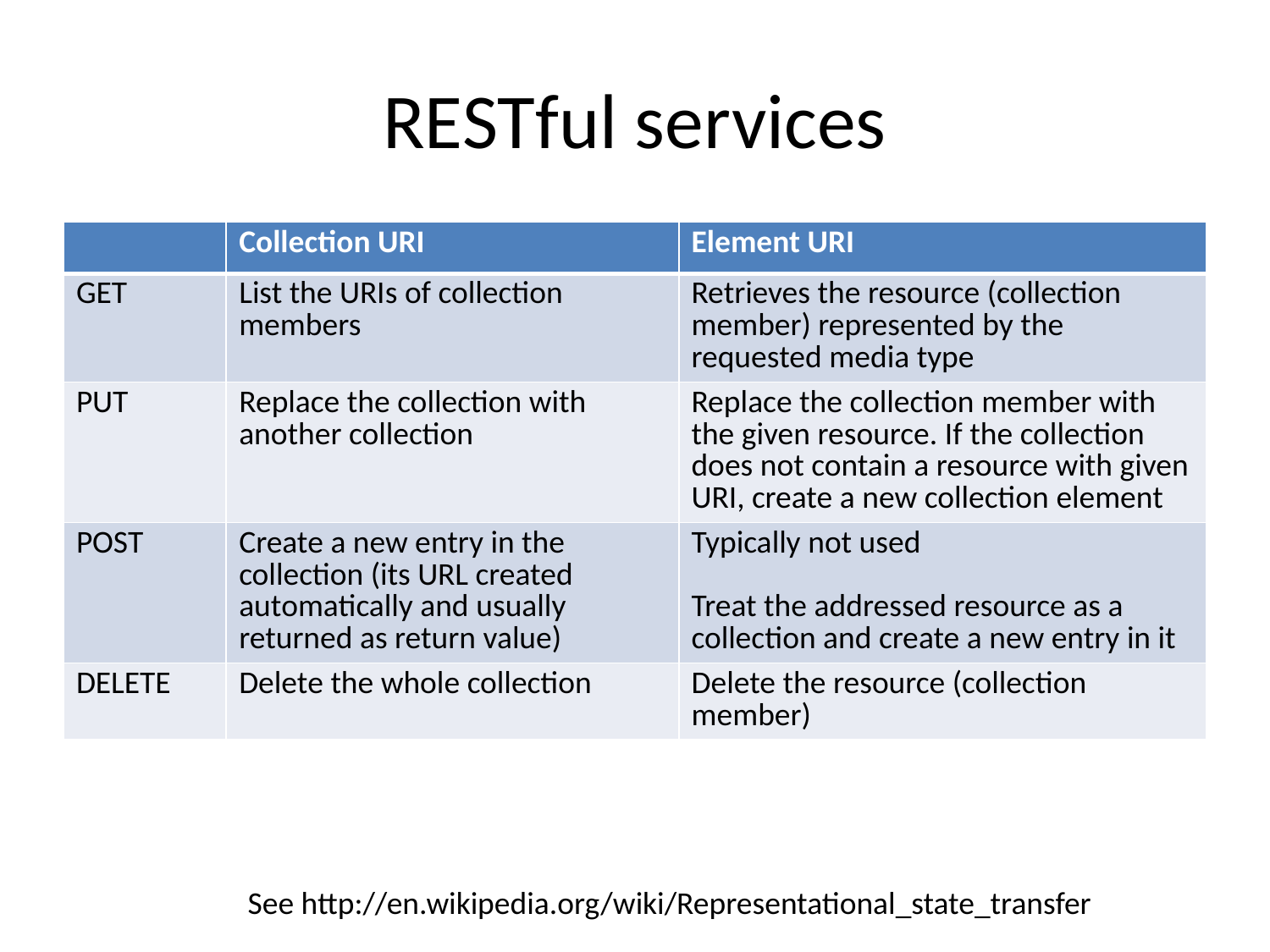

# RESTful services
|  | Collection URI | Element URI |
| --- | --- | --- |
| GET | List the URIs of collection members | Retrieves the resource (collection member) represented by the requested media type |
| PUT | Replace the collection with another collection | Replace the collection member with the given resource. If the collection does not contain a resource with given URI, create a new collection element |
| POST | Create a new entry in the collection (its URL created automatically and usually returned as return value) | Typically not used Treat the addressed resource as a collection and create a new entry in it |
| DELETE | Delete the whole collection | Delete the resource (collection member) |
See http://en.wikipedia.org/wiki/Representational_state_transfer